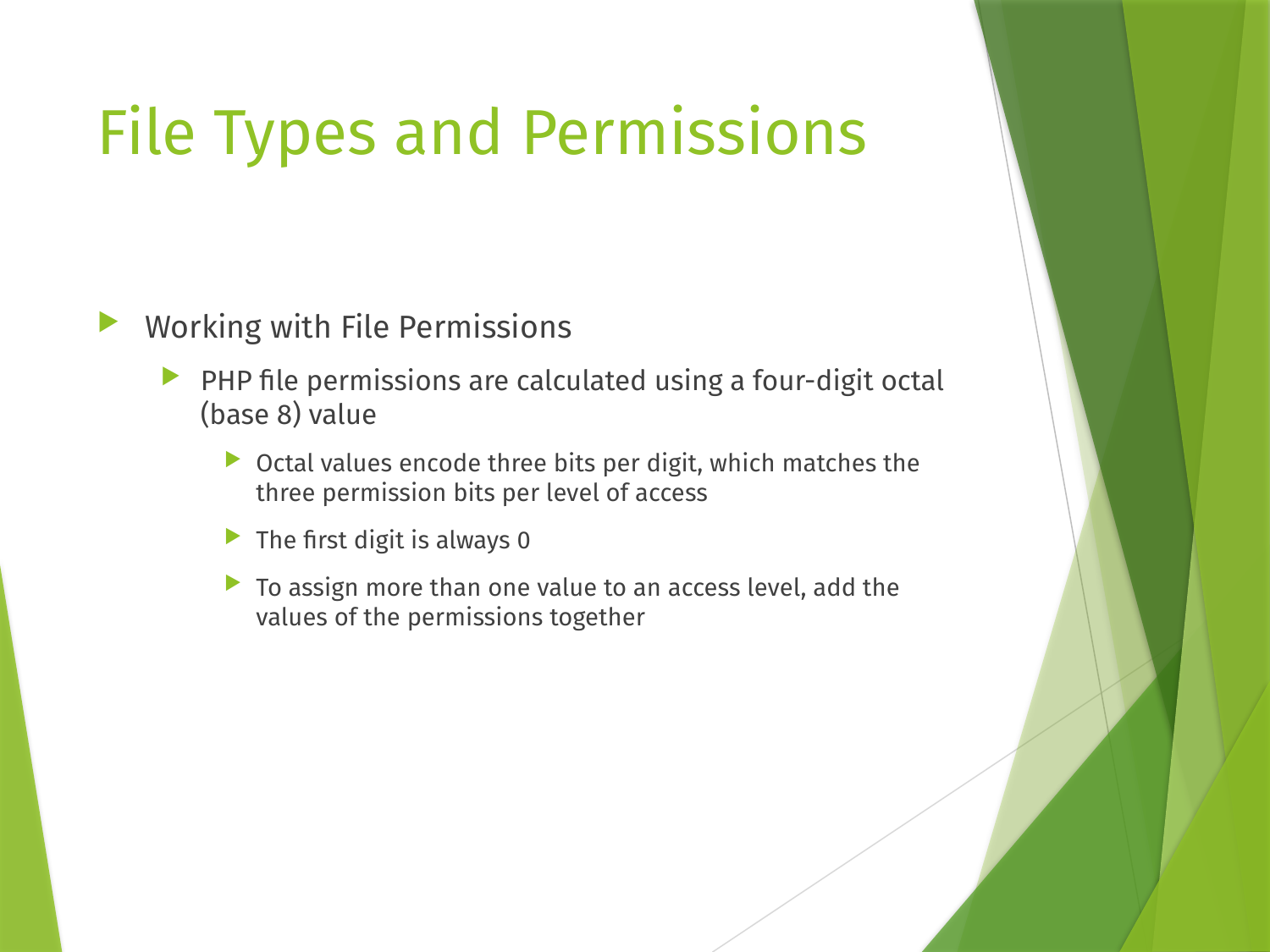

# File Types and Permissions
Working with File Permissions
PHP file permissions are calculated using a four-digit octal (base 8) value
Octal values encode three bits per digit, which matches the three permission bits per level of access
The first digit is always 0
To assign more than one value to an access level, add the values of the permissions together